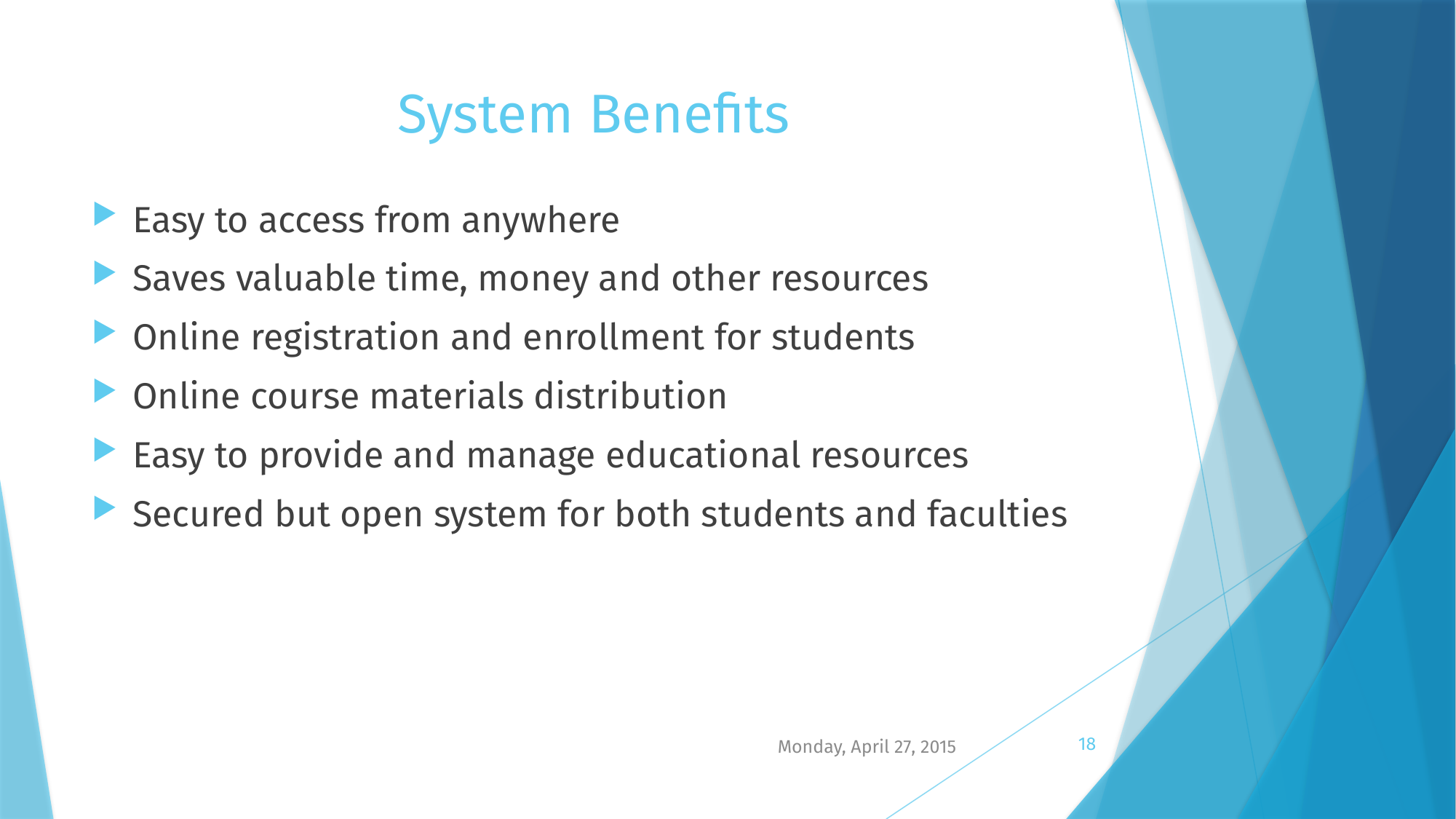

# System Benefits
Easy to access from anywhere
Saves valuable time, money and other resources
Online registration and enrollment for students
Online course materials distribution
Easy to provide and manage educational resources
Secured but open system for both students and faculties
18
Monday, April 27, 2015